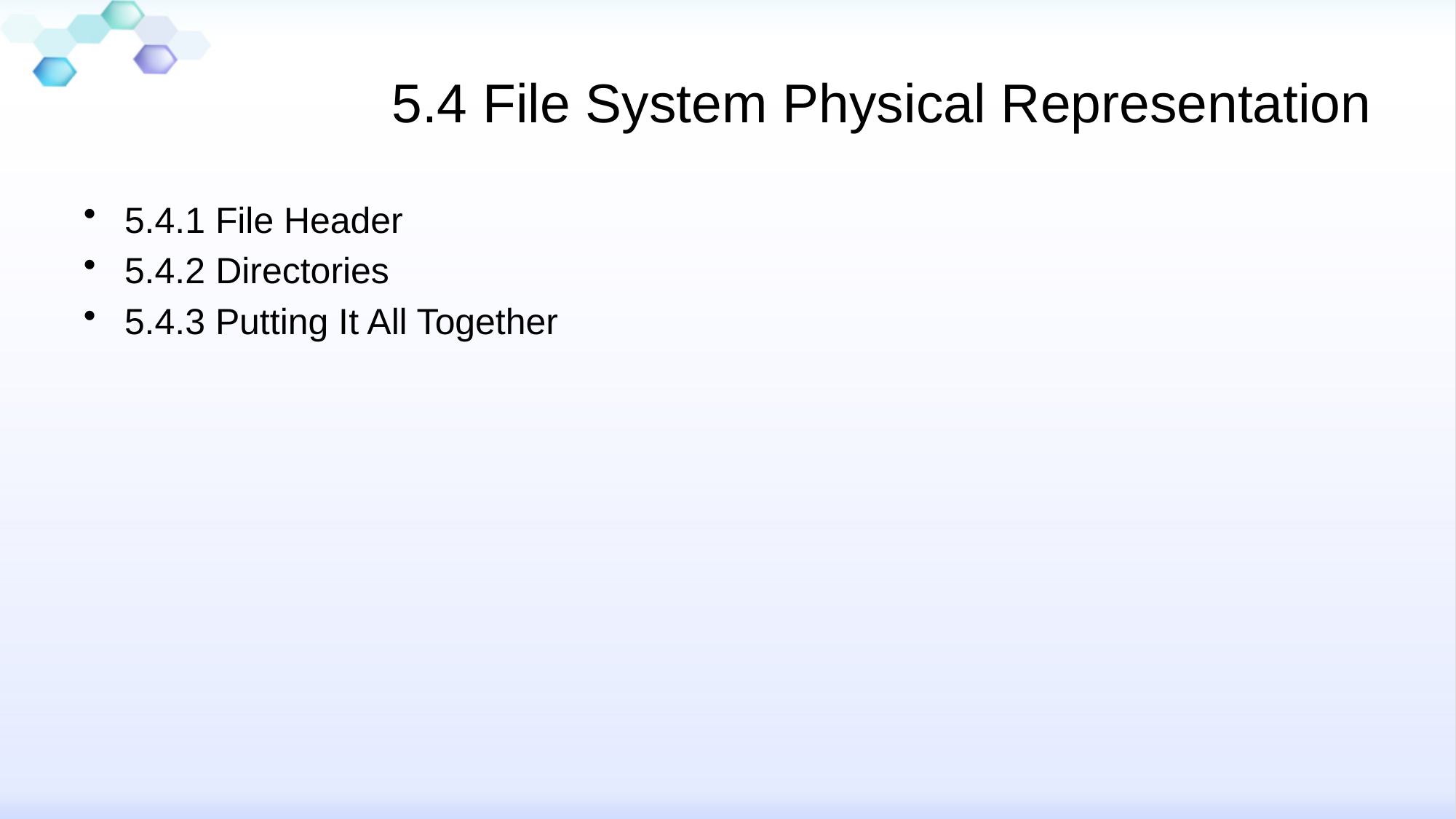

# 5.4 File System Physical Representation
5.4.1 File Header
5.4.2 Directories
5.4.3 Putting It All Together